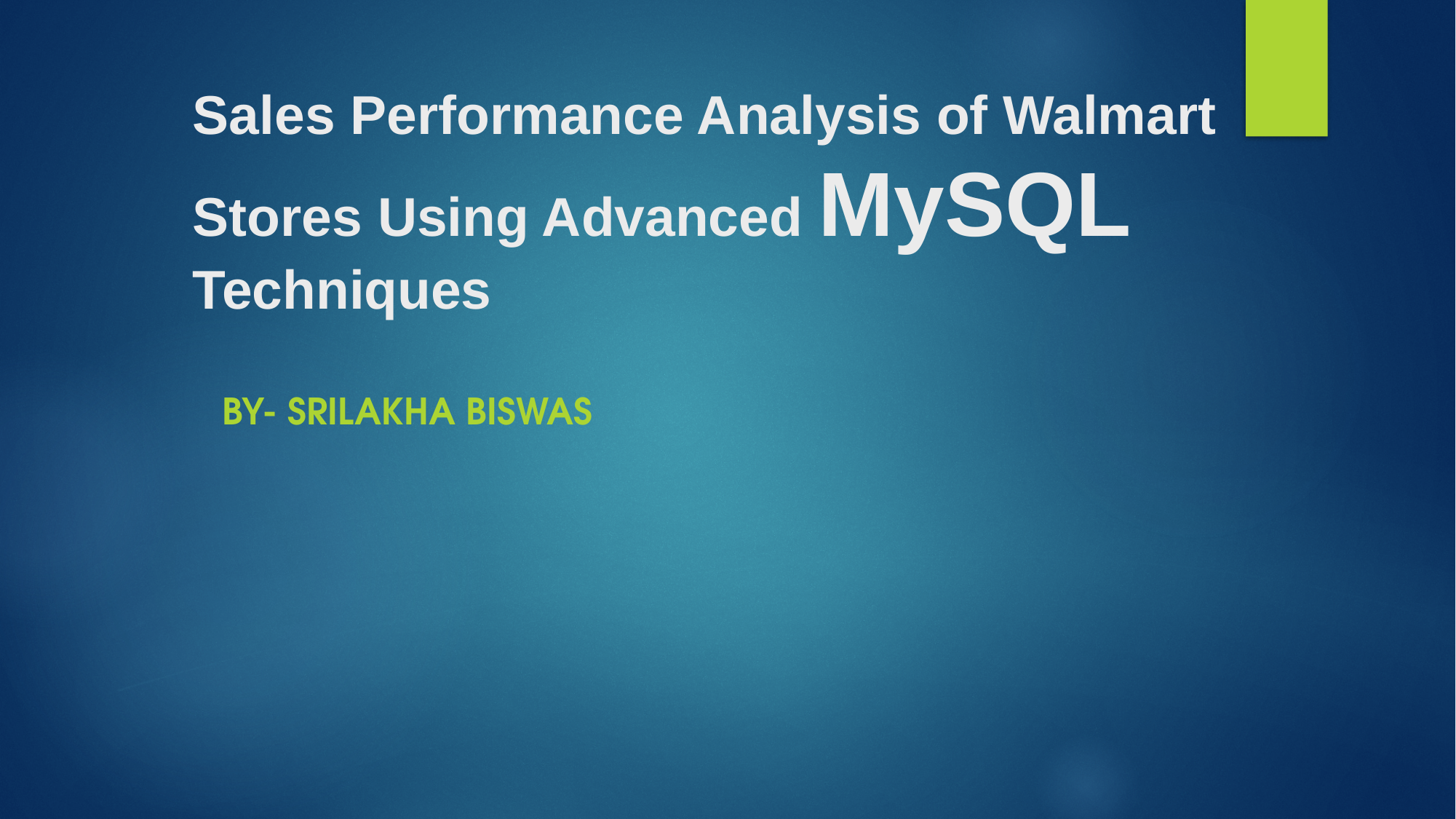

# Sales Performance Analysis of Walmart Stores Using Advanced MySQL Techniques
       By- Srilakha Biswas